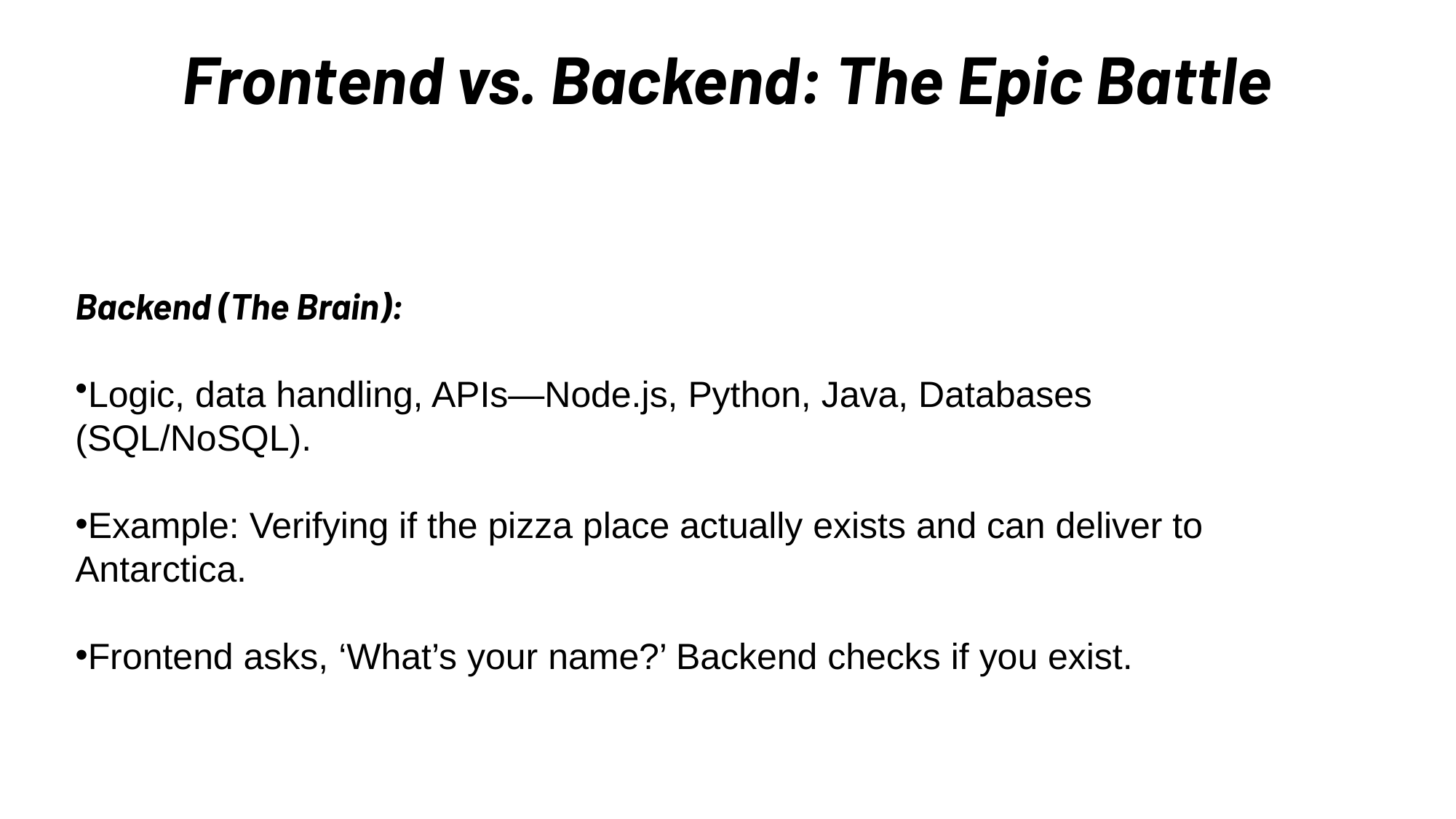

# Frontend vs. Backend: The Epic Battle

Backend (The Brain):
Logic, data handling, APIs—Node.js, Python, Java, Databases (SQL/NoSQL).

Example: Verifying if the pizza place actually exists and can deliver to Antarctica.

Frontend asks, ‘What’s your name?’ Backend checks if you exist.